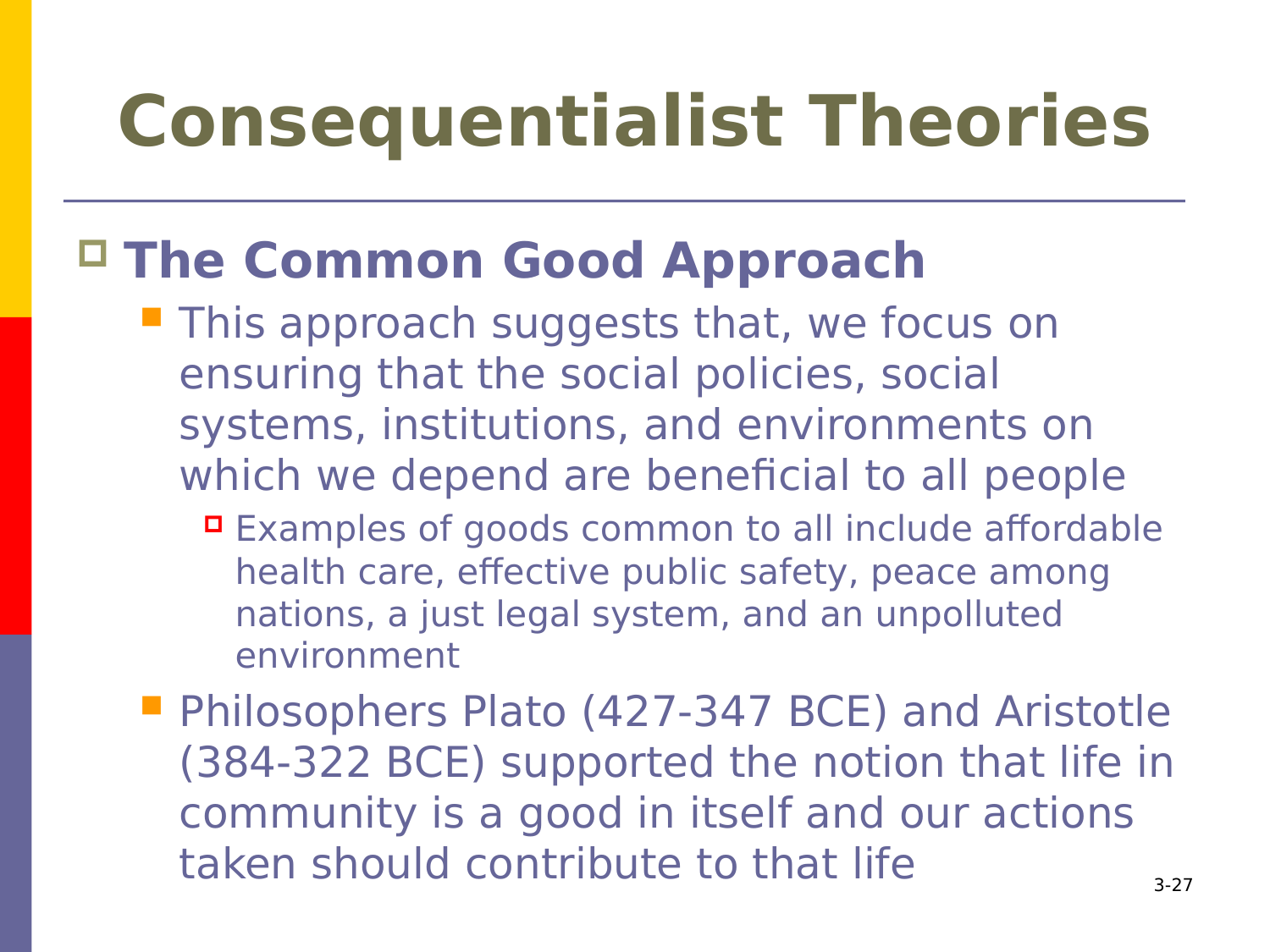

# Consequentialist Theories
The Common Good Approach
This approach suggests that, we focus on ensuring that the social policies, social systems, institutions, and environments on which we depend are beneficial to all people
Examples of goods common to all include affordable health care, effective public safety, peace among nations, a just legal system, and an unpolluted environment
Philosophers Plato (427-347 BCE) and Aristotle (384-322 BCE) supported the notion that life in community is a good in itself and our actions taken should contribute to that life
3-27